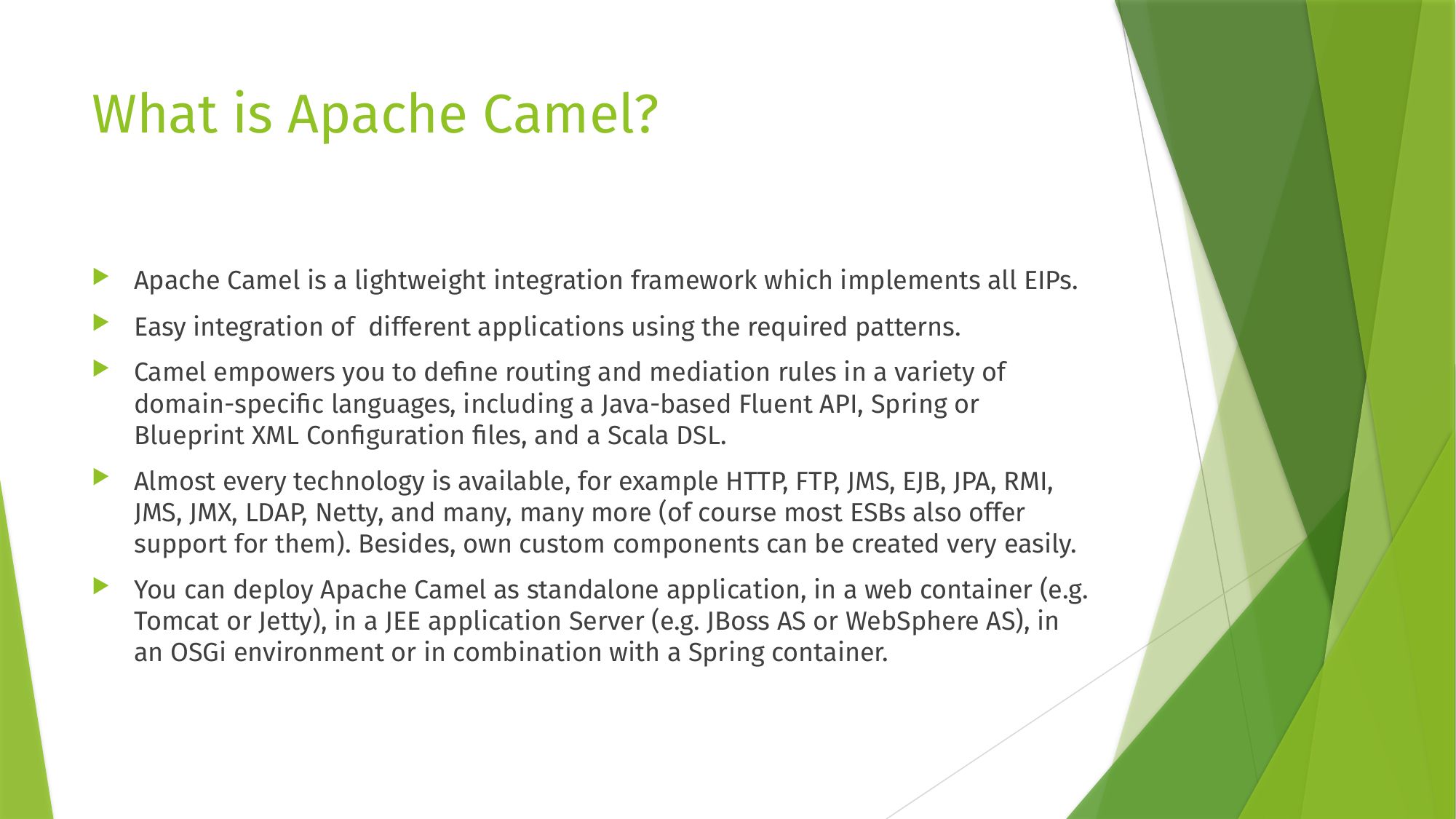

# What is Apache Camel?
Apache Camel is a lightweight integration framework which implements all EIPs.
Easy integration of  different applications using the required patterns.
Camel empowers you to define routing and mediation rules in a variety of domain-specific languages, including a Java-based Fluent API, Spring or Blueprint XML Configuration files, and a Scala DSL.
Almost every technology is available, for example HTTP, FTP, JMS, EJB, JPA, RMI, JMS, JMX, LDAP, Netty, and many, many more (of course most ESBs also offer support for them). Besides, own custom components can be created very easily.
You can deploy Apache Camel as standalone application, in a web container (e.g. Tomcat or Jetty), in a JEE application Server (e.g. JBoss AS or WebSphere AS), in an OSGi environment or in combination with a Spring container.